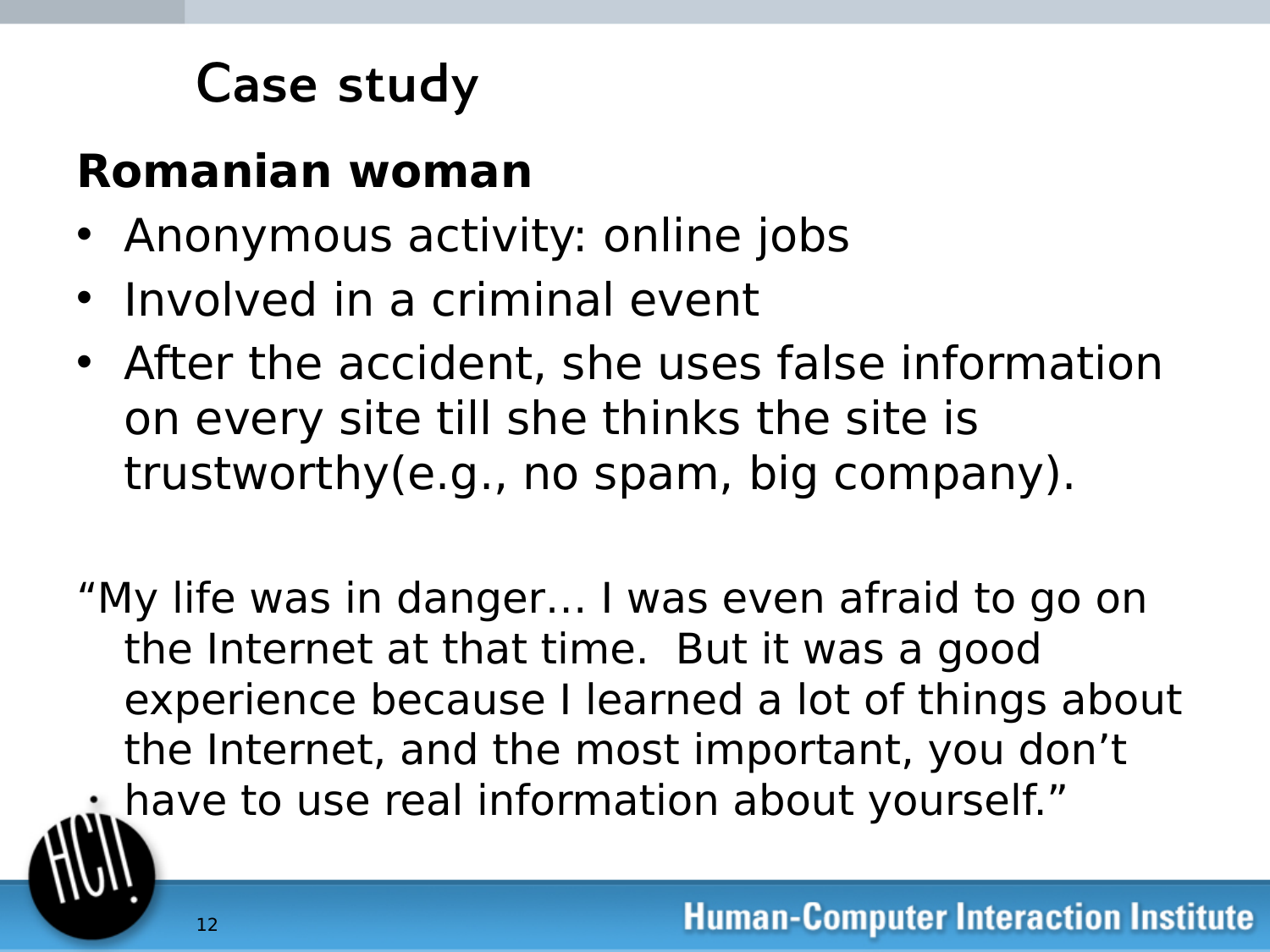

# Case study
Romanian woman
Anonymous activity: online jobs
Involved in a criminal event
After the accident, she uses false information on every site till she thinks the site is trustworthy(e.g., no spam, big company).

“﻿My life was in danger… I was even afraid to go on the Internet at that time.  But it was a good experience because I learned a lot of things about the Internet, and the most important, you don’t have to use real information about yourself.”

12